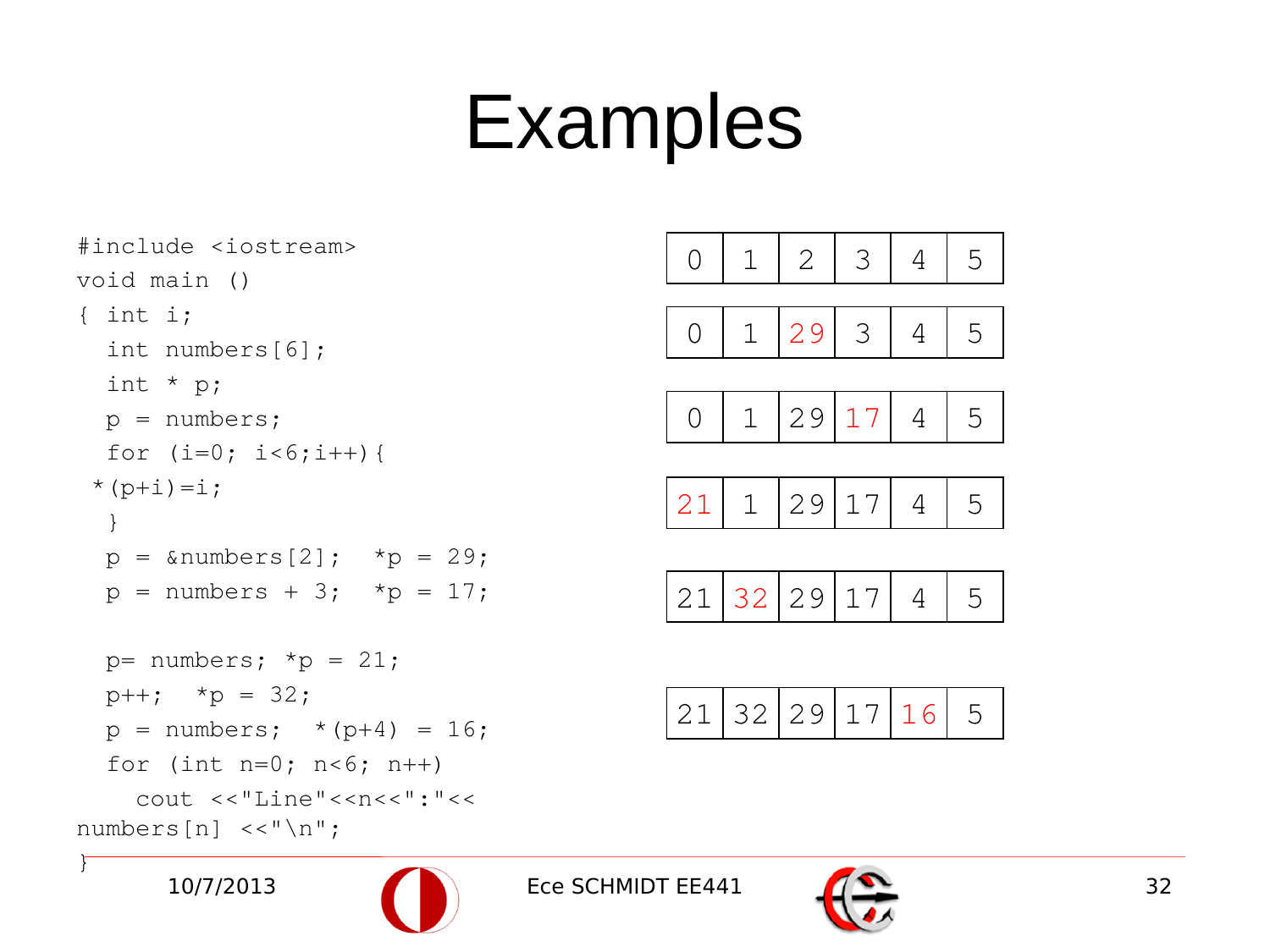

# Examples
#include <iostream>
void main ()
{ int i;
  int numbers[6];
  int * p;
  p = numbers;
  for (i=0; i<6;i++){
 *(p+i)=i;
  }
  p = &numbers[2];  *p = 29;
  p = numbers + 3;  *p = 17;

  p= numbers; *p = 21;
  p++;  *p = 32;
  p = numbers;  *(p+4) = 16;
  for (int n=0; n<6; n++)
    cout <<"Line"<<n<<":"<< numbers[n] <<"\n";
}
| 0 | 1 | 2 | 3 | 4 | 5 |
| --- | --- | --- | --- | --- | --- |
| 0 | 1 | 29 | 3 | 4 | 5 |
| --- | --- | --- | --- | --- | --- |
| 0 | 1 | 29 | 17 | 4 | 5 |
| --- | --- | --- | --- | --- | --- |
| 21 | 1 | 29 | 17 | 4 | 5 |
| --- | --- | --- | --- | --- | --- |
| 21 | 32 | 29 | 17 | 4 | 5 |
| --- | --- | --- | --- | --- | --- |
| 21 | 32 | 29 | 17 | 16 | 5 |
| --- | --- | --- | --- | --- | --- |
10/7/2013
Ece SCHMIDT EE441
32